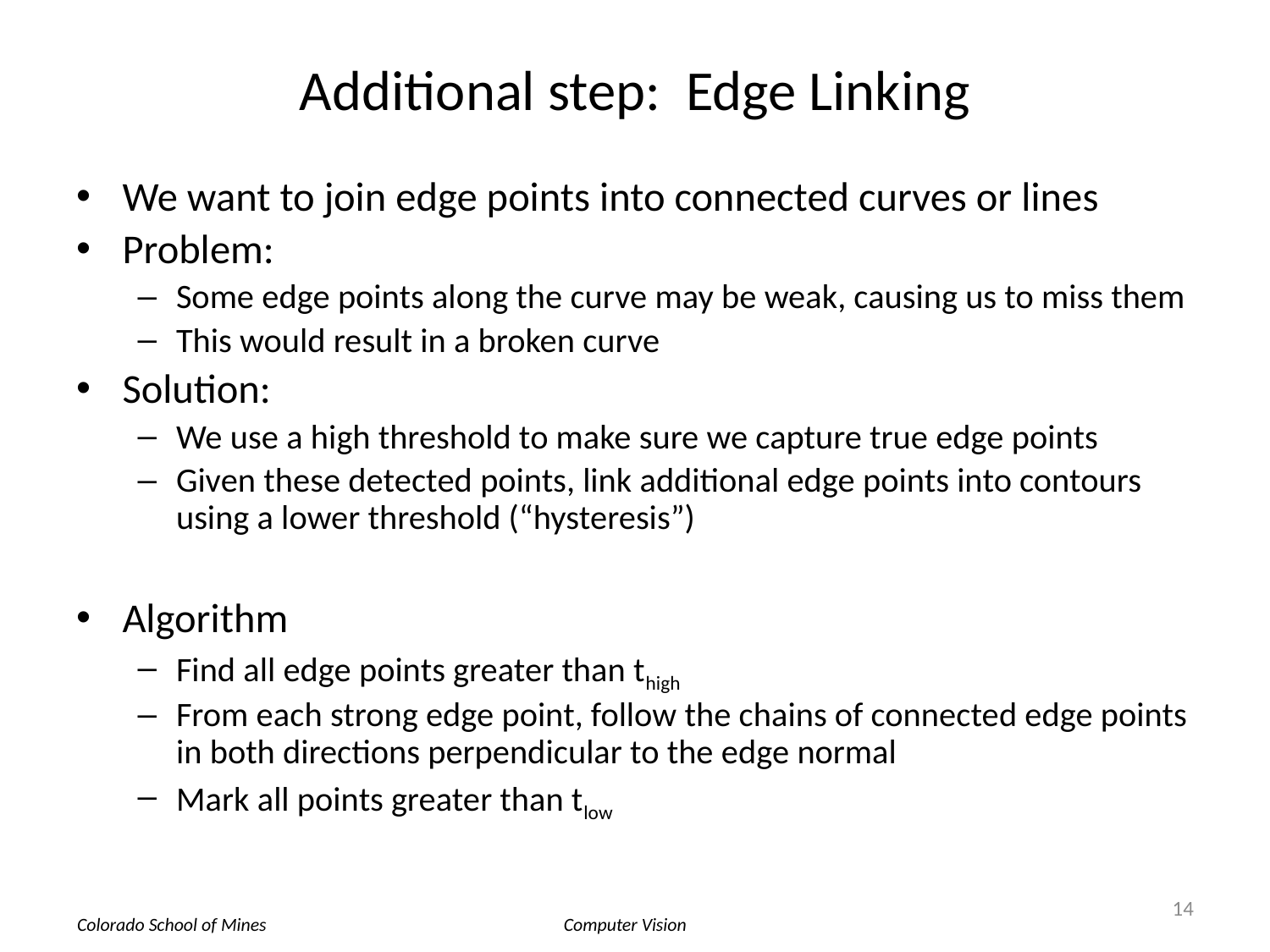

# Additional step:  Edge Linking
We want to join edge points into connected curves or lines
Problem:
Some edge points along the curve may be weak, causing us to miss them
This would result in a broken curve
Solution:
We use a high threshold to make sure we capture true edge points
Given these detected points, link additional edge points into contours using a lower threshold (“hysteresis”)

Algorithm
Find all edge points greater than thigh
From each strong edge point, follow the chains of connected edge points in both directions perpendicular to the edge normal
Mark all points greater than tlow
14